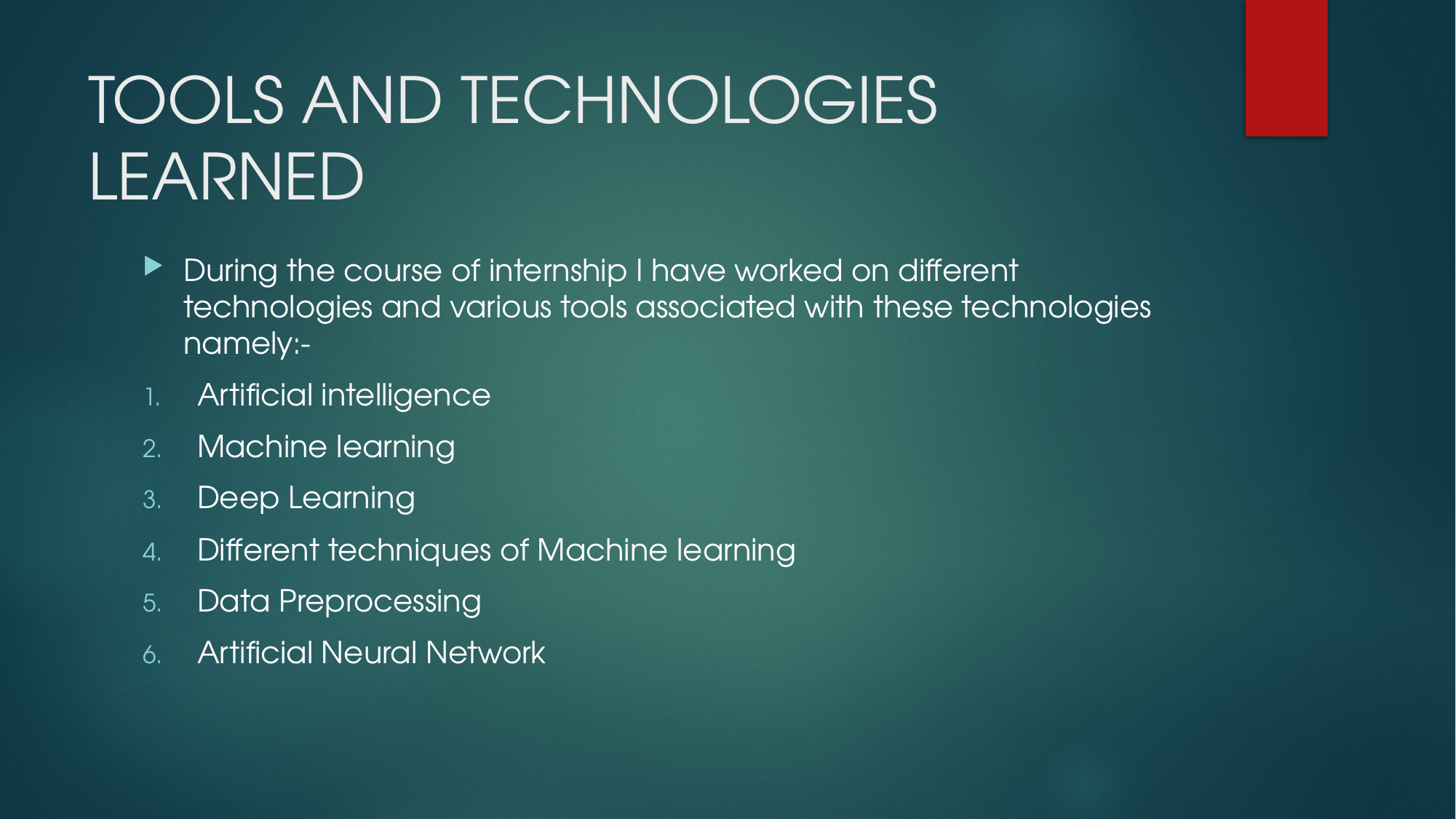

# TOOLS AND TECHNOLOGIES LEARNED
During the course of internship I have worked on different technologies and various tools associated with these technologies namely:-
Artificial intelligence
Machine learning
Deep Learning
Different techniques of Machine learning
Data Preprocessing
Artificial Neural Network